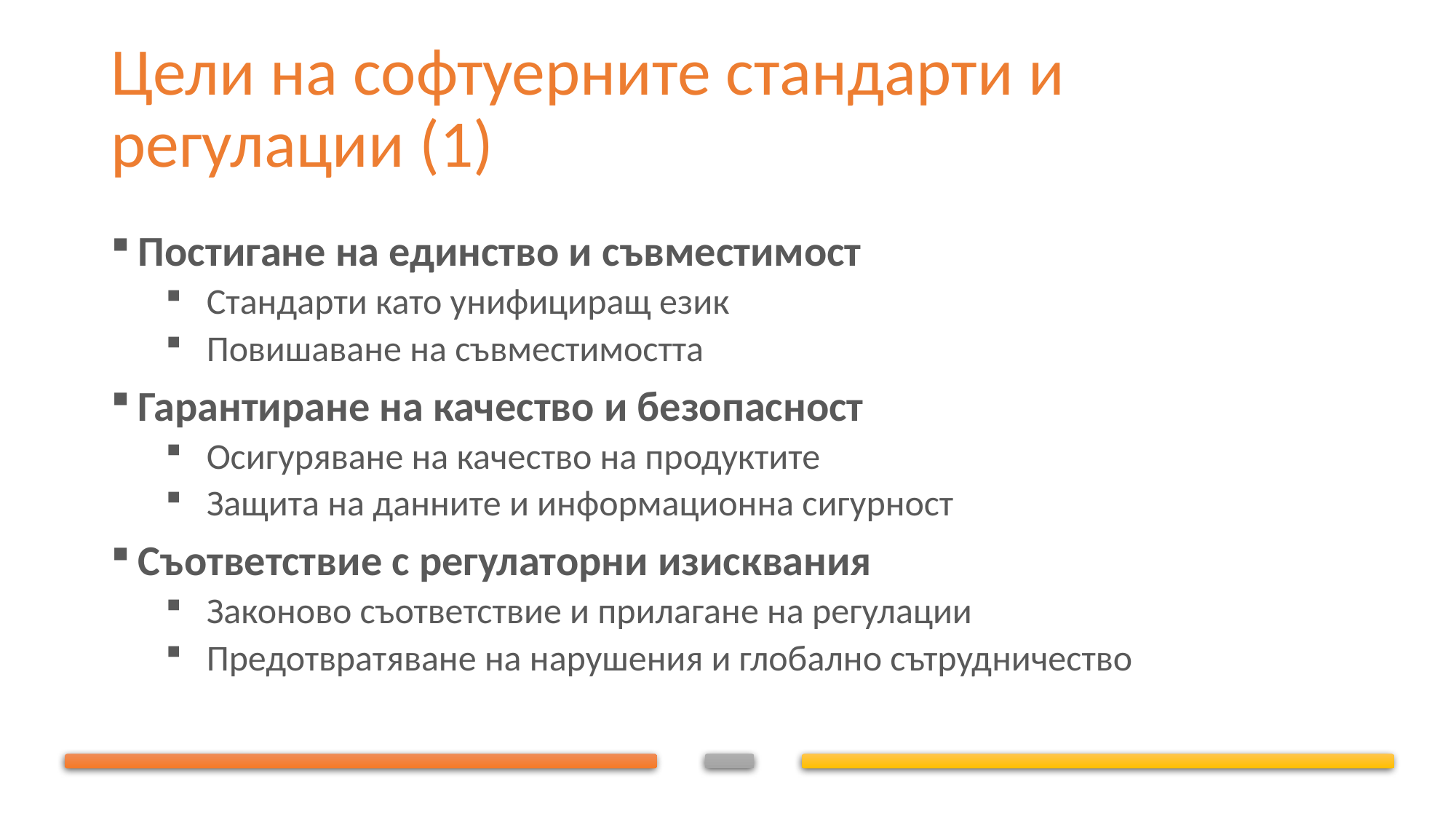

# Цели на софтуерните стандарти и регулации (1)
Постигане на единство и съвместимост
Стандарти като унифициращ език
Повишаване на съвместимостта
Гарантиране на качество и безопасност
Осигуряване на качество на продуктите
Защита на данните и информационна сигурност
Съответствие с регулаторни изисквания
Законово съответствие и прилагане на регулации
Предотвратяване на нарушения и глобално сътрудничество